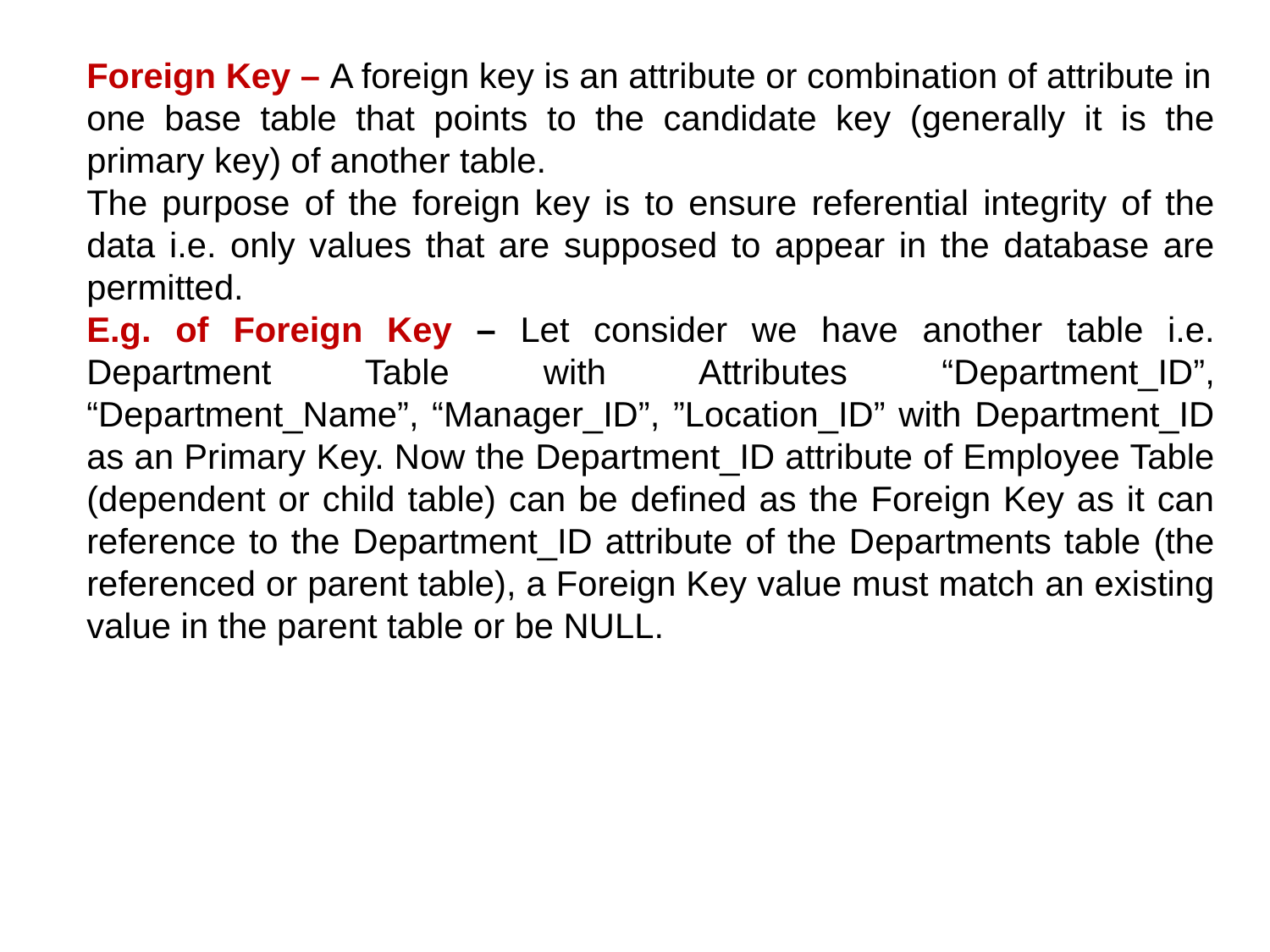

Foreign Key – A foreign key is an attribute or combination of attribute in
one base table that points to the candidate key (generally it is the primary key) of another table.
The purpose of the foreign key is to ensure referential integrity of the data i.e. only values that are supposed to appear in the database are permitted.
E.g. of Foreign Key – Let consider we have another table i.e. Department Table with Attributes “Department_ID”, “Department_Name”, “Manager_ID”, ”Location_ID” with Department_ID as an Primary Key. Now the Department_ID attribute of Employee Table (dependent or child table) can be defined as the Foreign Key as it can reference to the Department_ID attribute of the Departments table (the referenced or parent table), a Foreign Key value must match an existing value in the parent table or be NULL.